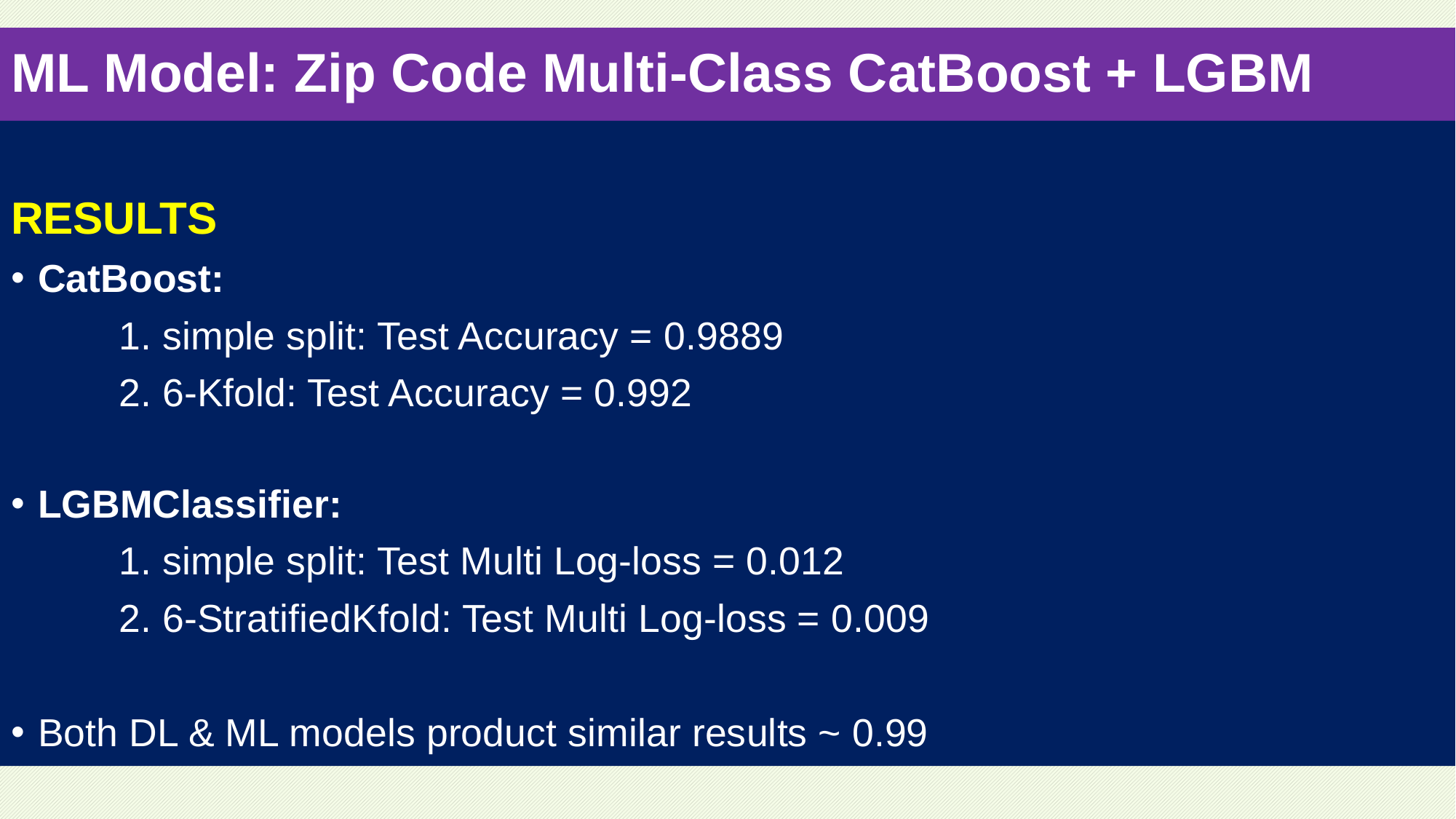

# ML Model: Zip Code Multi-Class CatBoost + LGBM

RESULTS
CatBoost:
	1. simple split: Test Accuracy = 0.9889
	2. 6-Kfold: Test Accuracy = 0.992

LGBMClassifier:
	1. simple split: Test Multi Log-loss = 0.012
	2. 6-StratifiedKfold: Test Multi Log-loss = 0.009

Both DL & ML models product similar results ~ 0.99